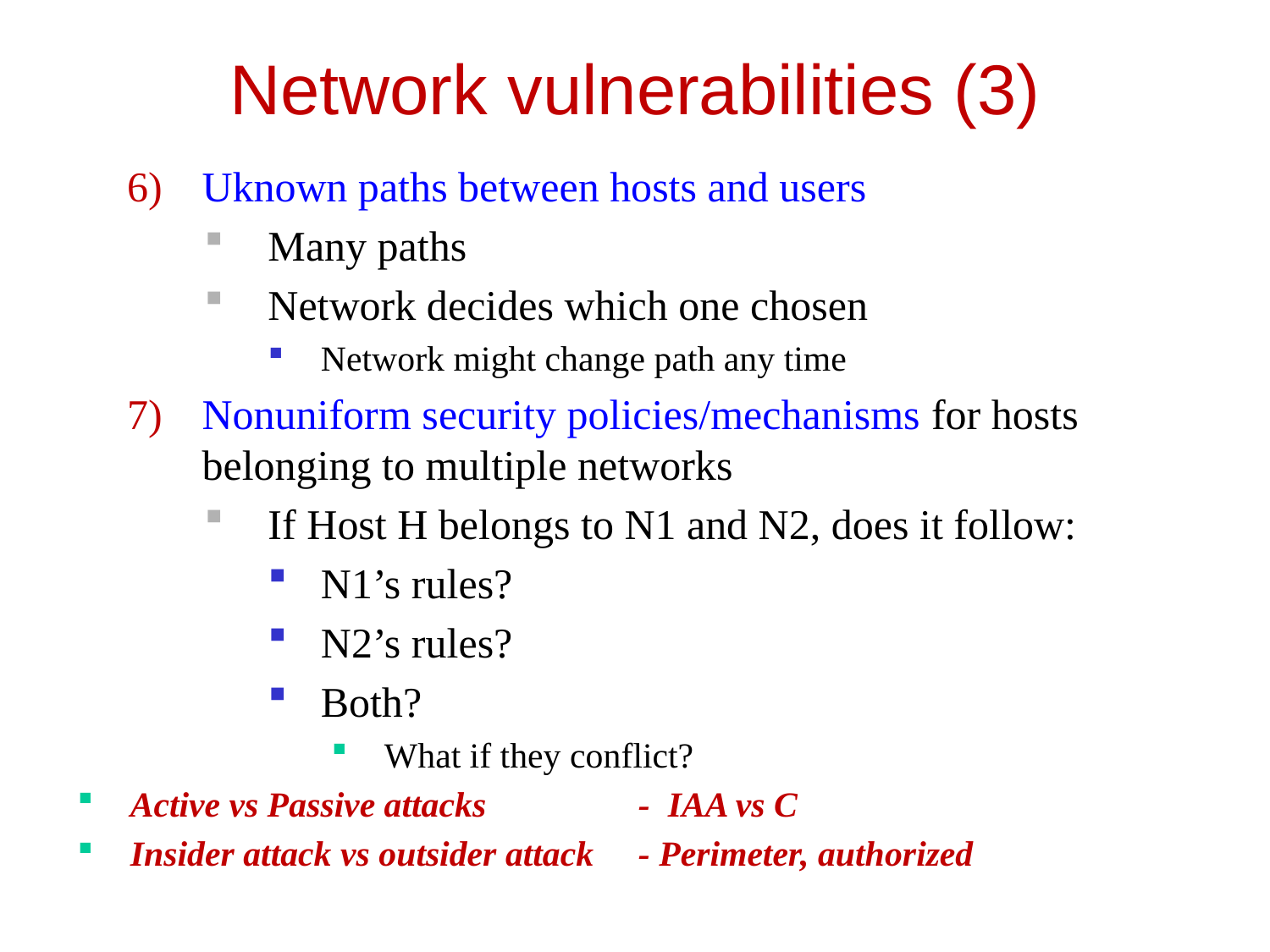

# Network vulnerabilities (3)

Uknown paths between hosts and users
Many paths
Network decides which one chosen
Network might change path any time
Nonuniform security policies/mechanisms for hosts belonging to multiple networks
If Host H belongs to N1 and N2, does it follow:
N1’s rules?
N2’s rules?
Both?
What if they conflict?
Active vs Passive attacks 		-  IAA vs C
Insider attack vs outsider attack	- Perimeter, authorized